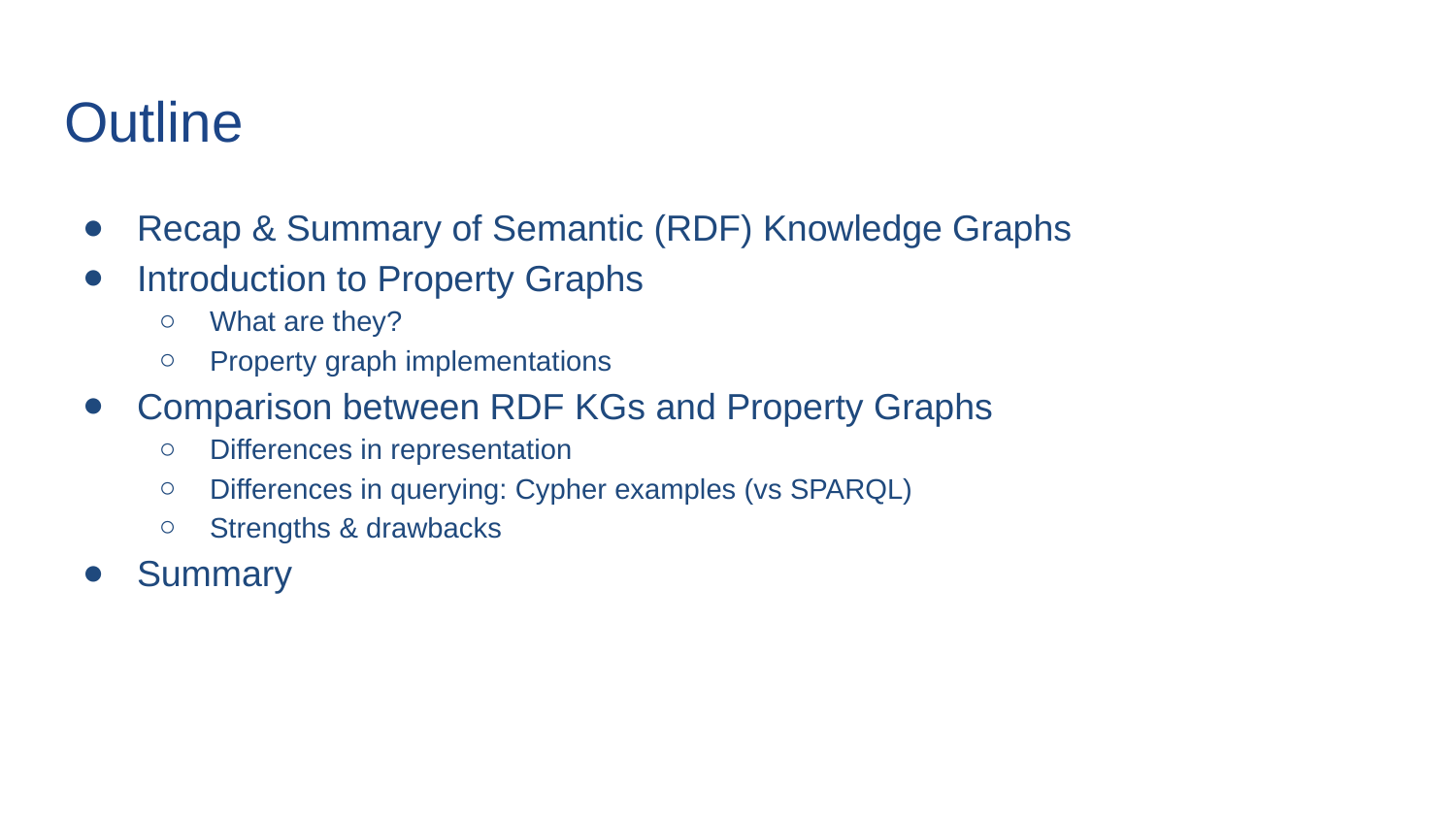

# Outline
Recap & Summary of Semantic (RDF) Knowledge Graphs
Introduction to Property Graphs
What are they?
Property graph implementations
Comparison between RDF KGs and Property Graphs
Differences in representation
Differences in querying: Cypher examples (vs SPARQL)
Strengths & drawbacks
Summary